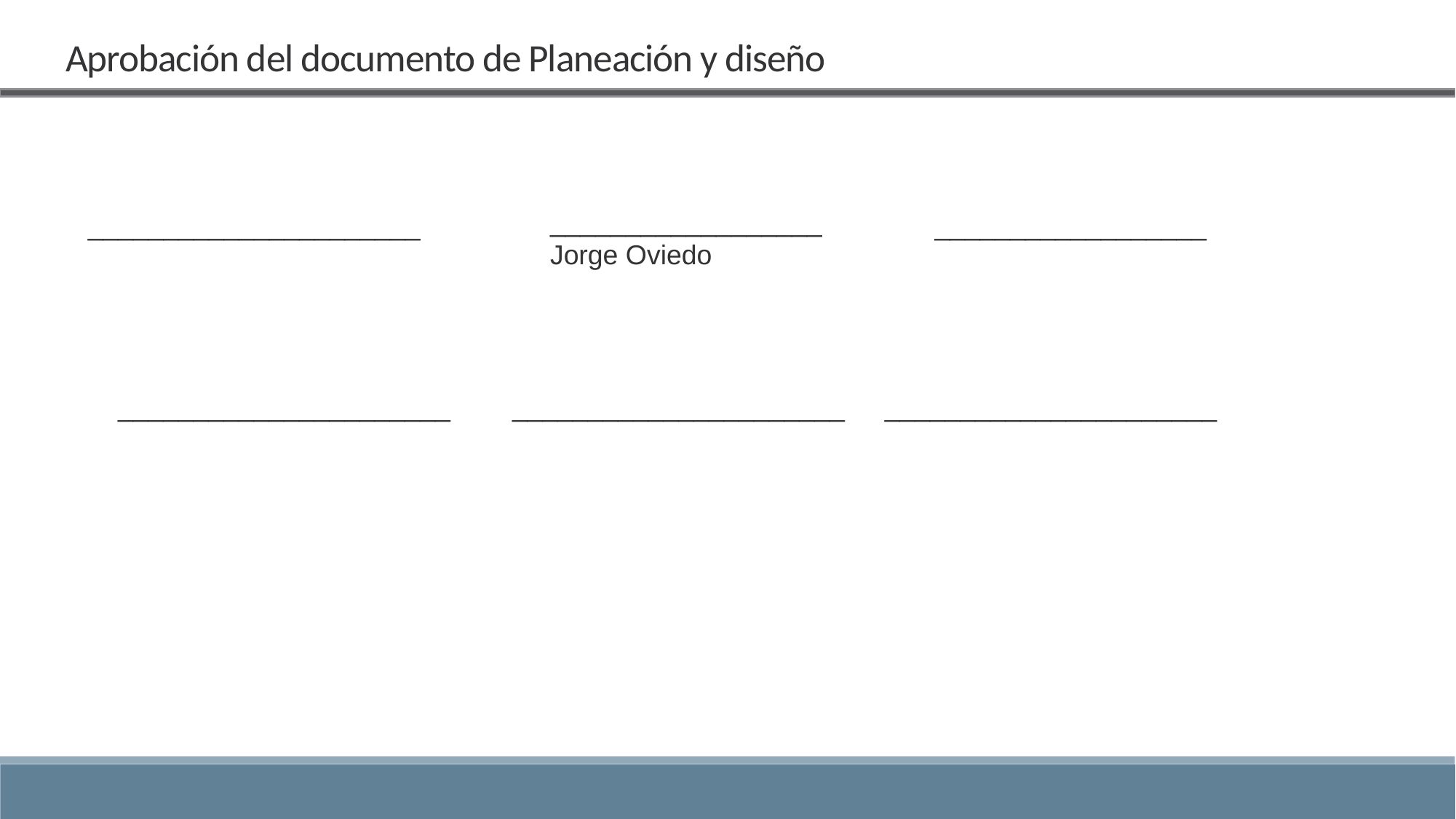

Aprobación del documento de Planeación y diseño

__________________
Jorge Oviedo
______________________

__________________
______________________

______________________

______________________